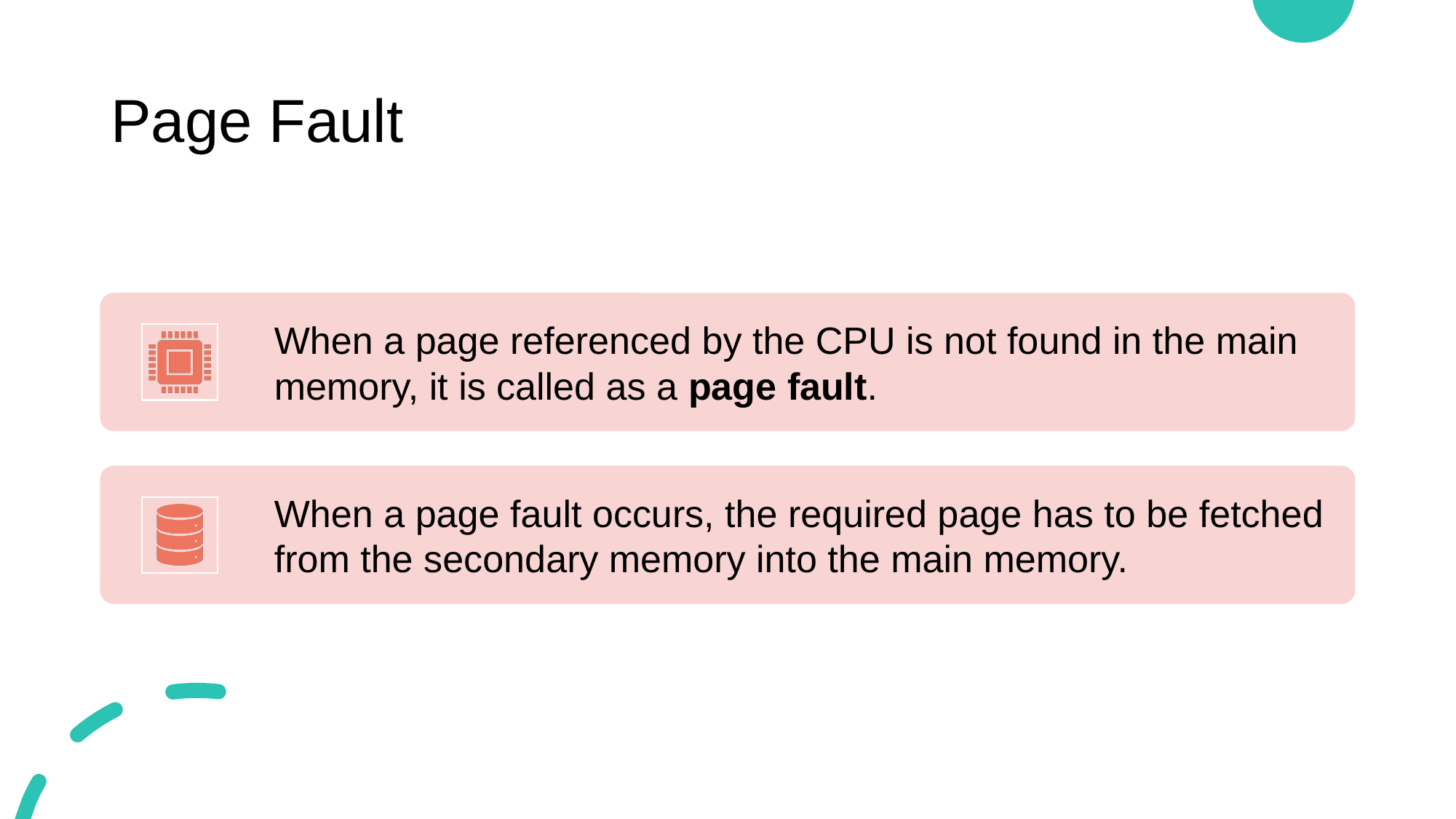

# Page Fault
When a page referenced by the CPU is not found in the main memory, it is called as a page fault.
When a page fault occurs, the required page has to be fetched from the secondary memory into the main memory.